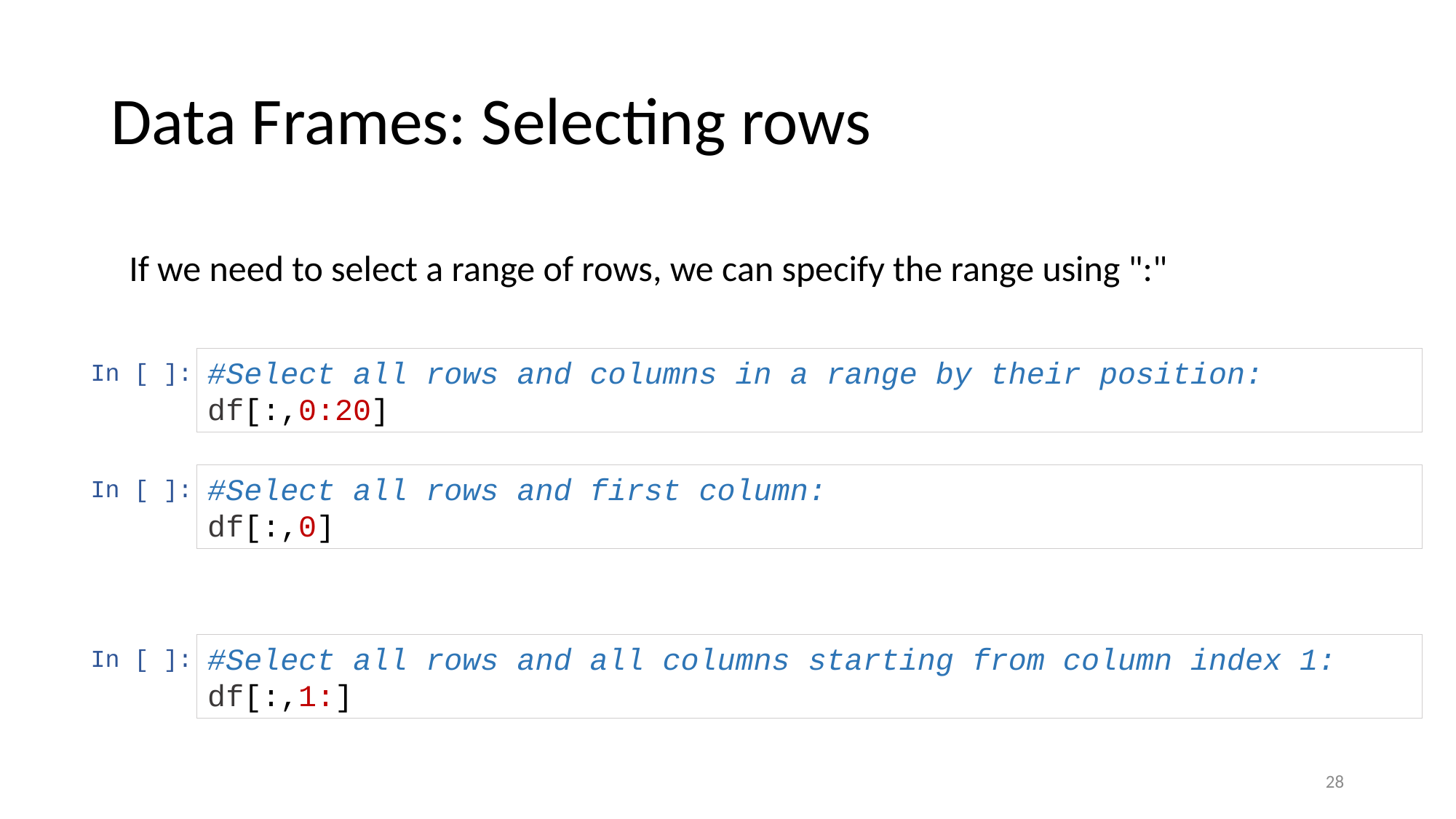

# Data Frames: Selecting rows
If we need to select a range of rows, we can specify the range using ":"
         In [ ]:
#Select all rows and columns in a range by their position:
df[:,0:20]
         In [ ]:
#Select all rows and first column:
df[:,0]
         In [ ]:
#Select all rows and all columns starting from column index 1:
df[:,1:]
28